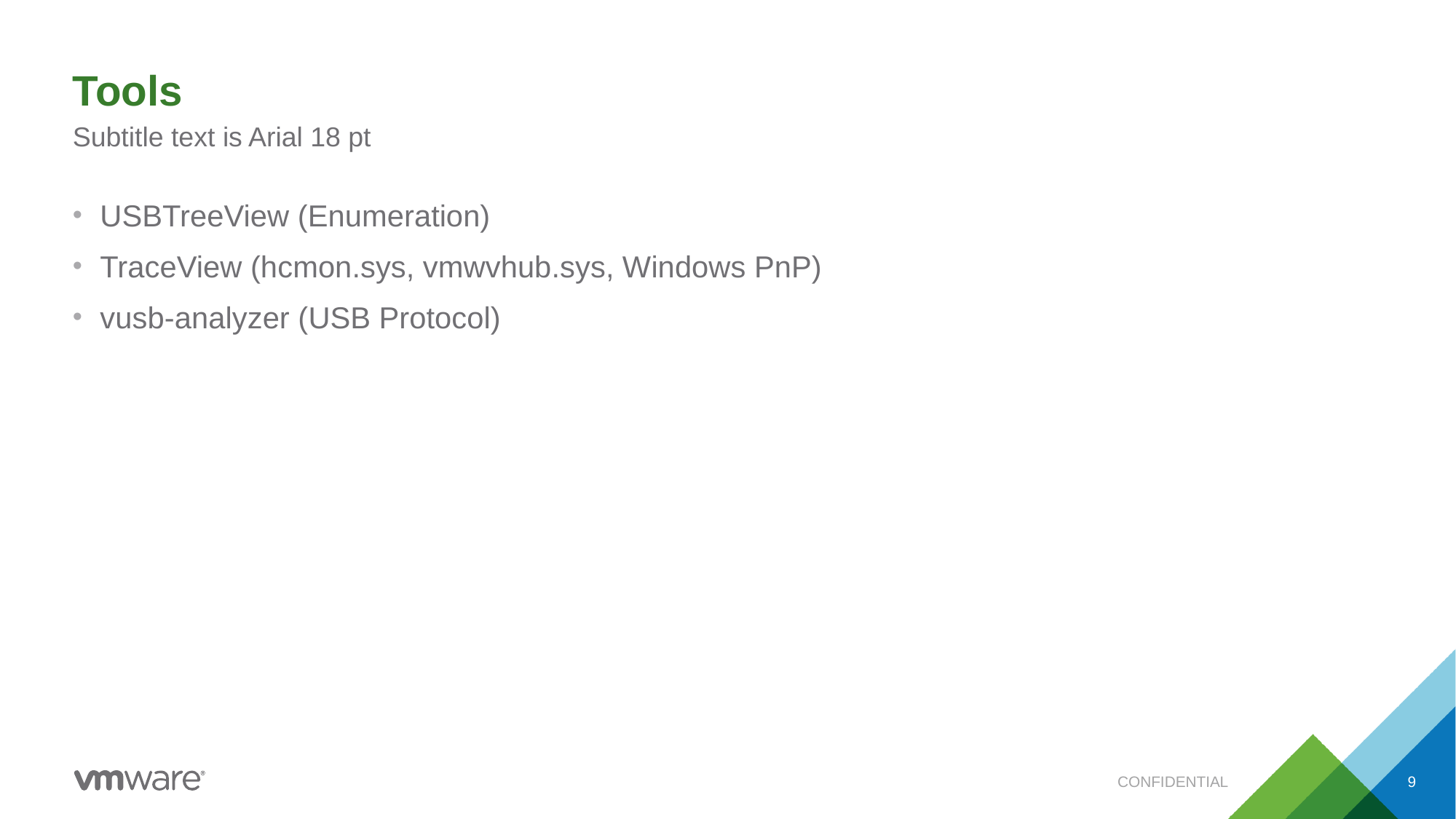

# Tools
Subtitle text is Arial 18 pt
USBTreeView (Enumeration)
TraceView (hcmon.sys, vmwvhub.sys, Windows PnP)
vusb-analyzer (USB Protocol)
CONFIDENTIAL
9